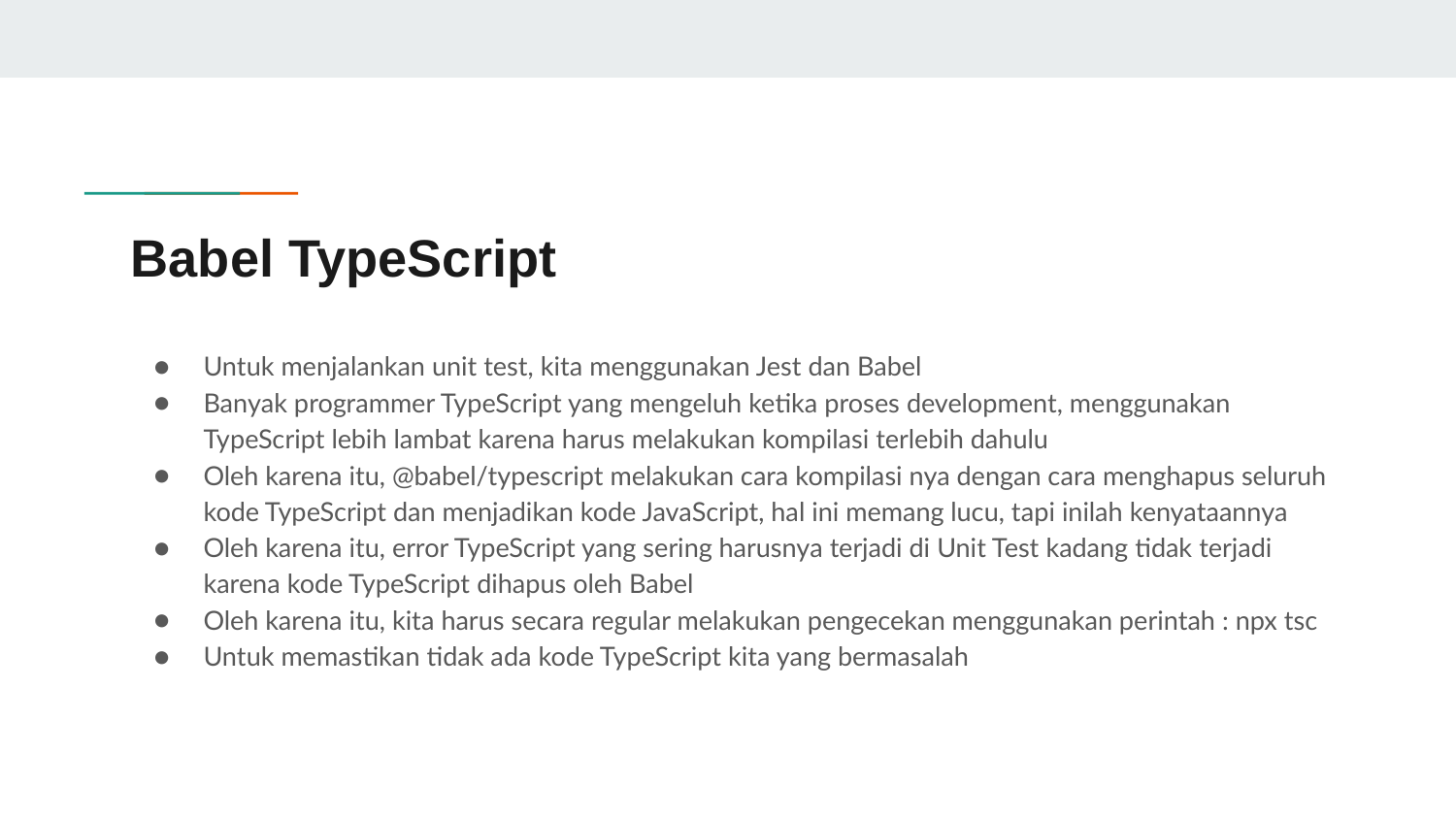

# Babel TypeScript
Untuk menjalankan unit test, kita menggunakan Jest dan Babel
Banyak programmer TypeScript yang mengeluh ketika proses development, menggunakan TypeScript lebih lambat karena harus melakukan kompilasi terlebih dahulu
Oleh karena itu, @babel/typescript melakukan cara kompilasi nya dengan cara menghapus seluruh kode TypeScript dan menjadikan kode JavaScript, hal ini memang lucu, tapi inilah kenyataannya
Oleh karena itu, error TypeScript yang sering harusnya terjadi di Unit Test kadang tidak terjadi karena kode TypeScript dihapus oleh Babel
Oleh karena itu, kita harus secara regular melakukan pengecekan menggunakan perintah : npx tsc
Untuk memastikan tidak ada kode TypeScript kita yang bermasalah